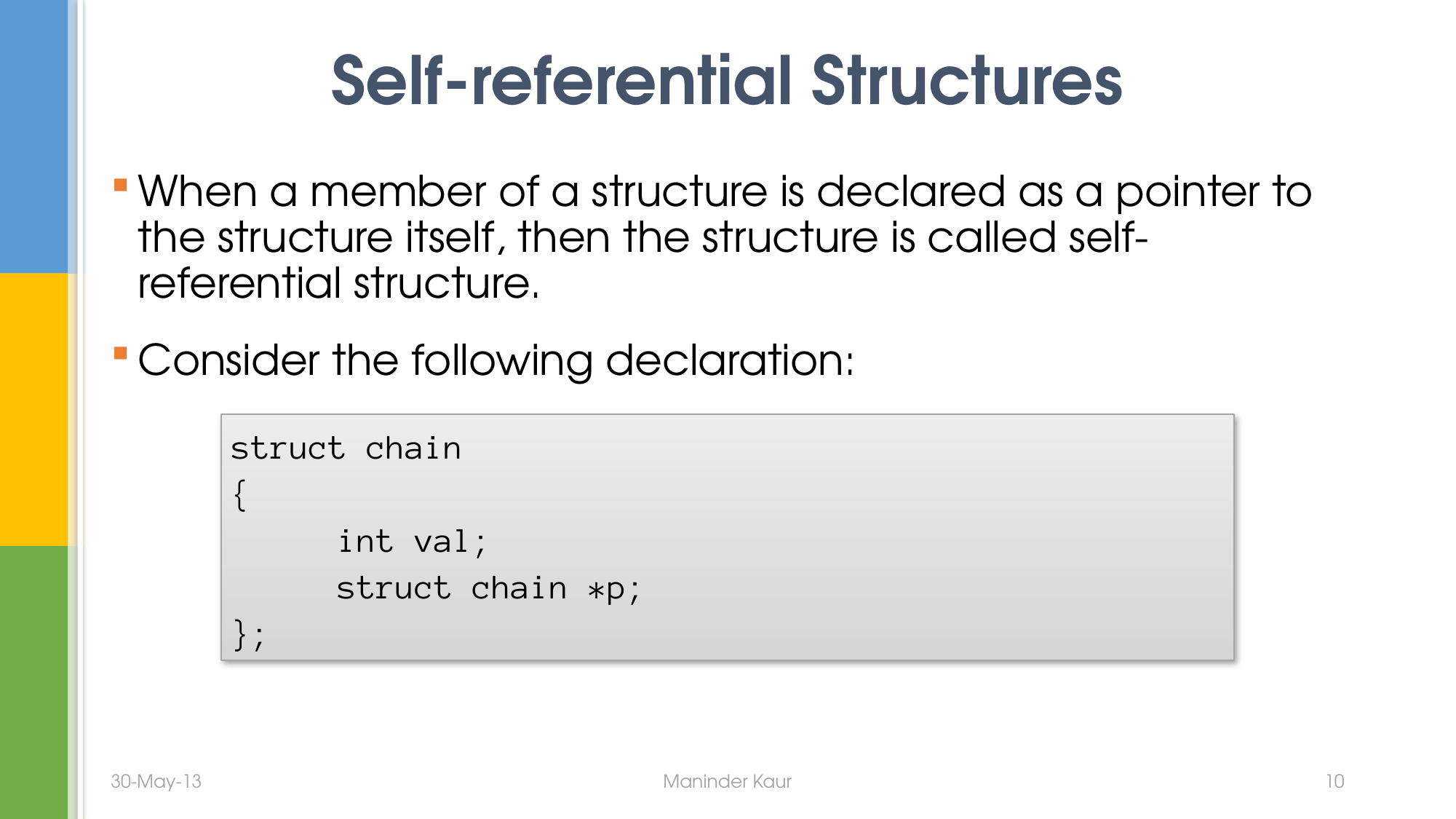

# Self-referential Structures
When a member of a structure is declared as a pointer to the structure itself, then the structure is called self-referential structure.
Consider the following declaration:
struct chain
{
	int val;
	struct chain *p;
};
30-May-13
Maninder Kaur
10